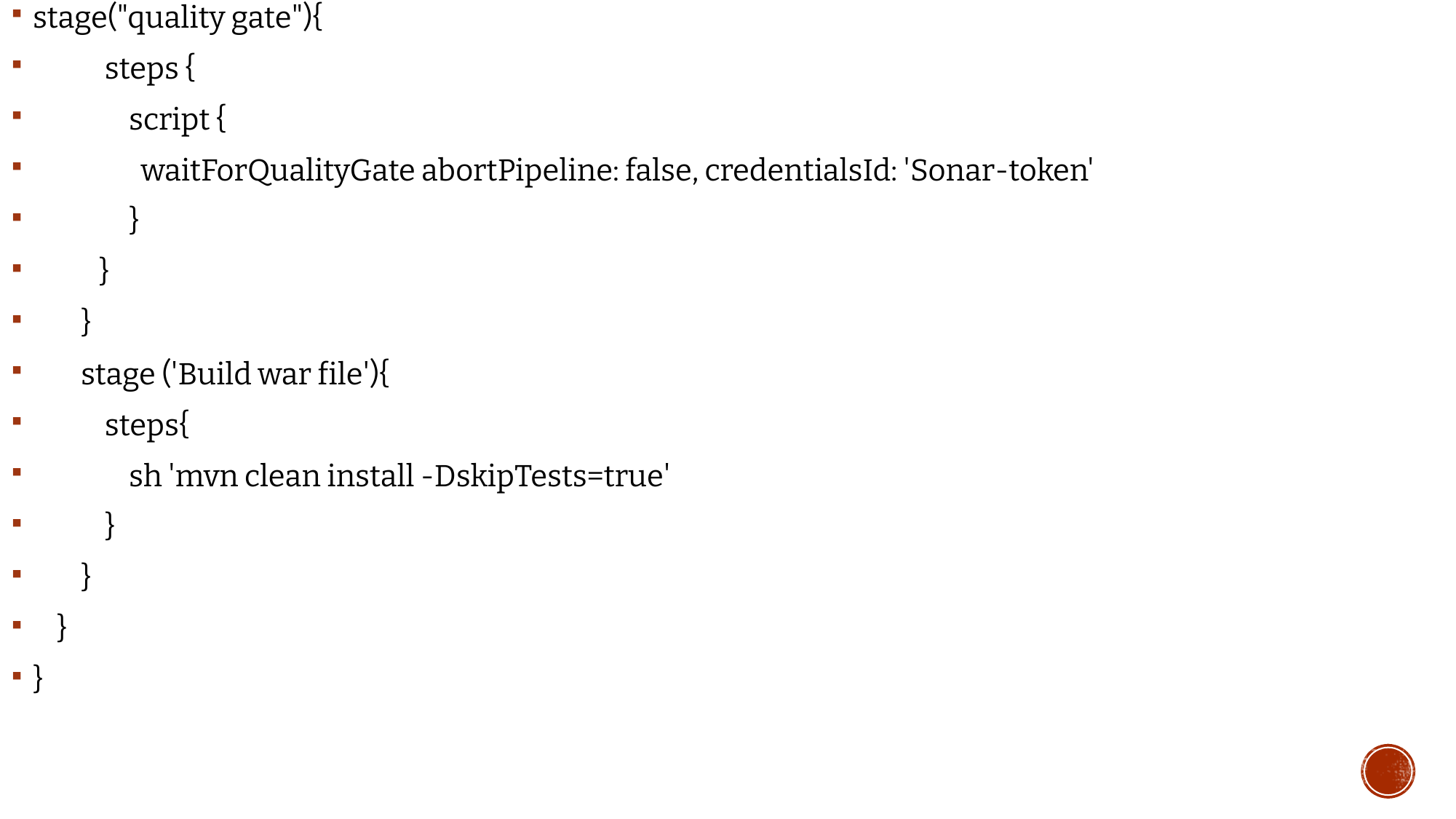

stage("quality gate"){
            steps {
                script {
                  waitForQualityGate abortPipeline: false, credentialsId: 'Sonar-token'
                }
           }
        }
        stage ('Build war file'){
            steps{
                sh 'mvn clean install -DskipTests=true'
            }
        }
    }
}